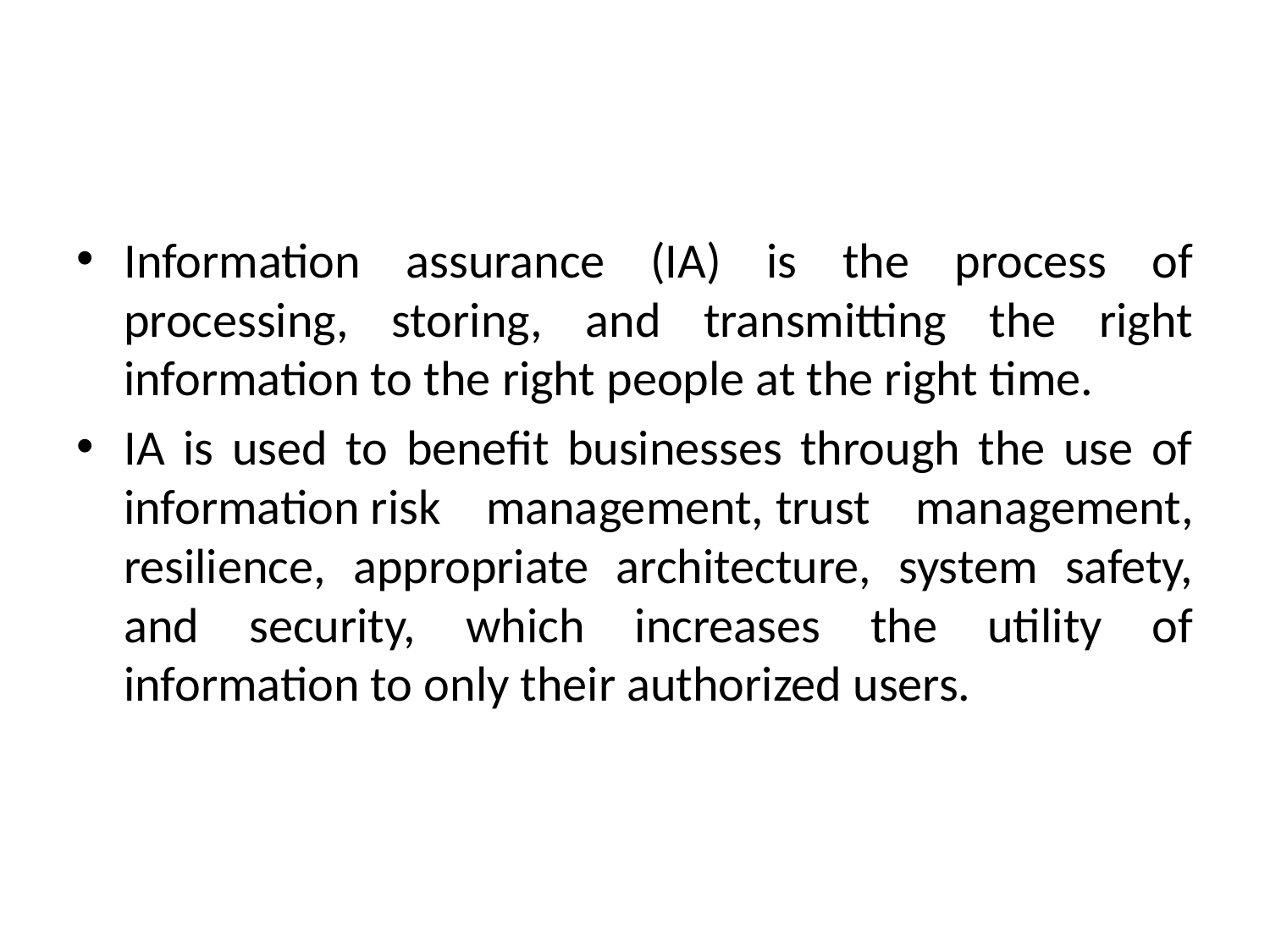

#
Information assurance (IA) is the process of processing, storing, and transmitting the right information to the right people at the right time.
IA is used to benefit businesses through the use of information risk management, trust management, resilience, appropriate architecture, system safety, and security, which increases the utility of information to only their authorized users.